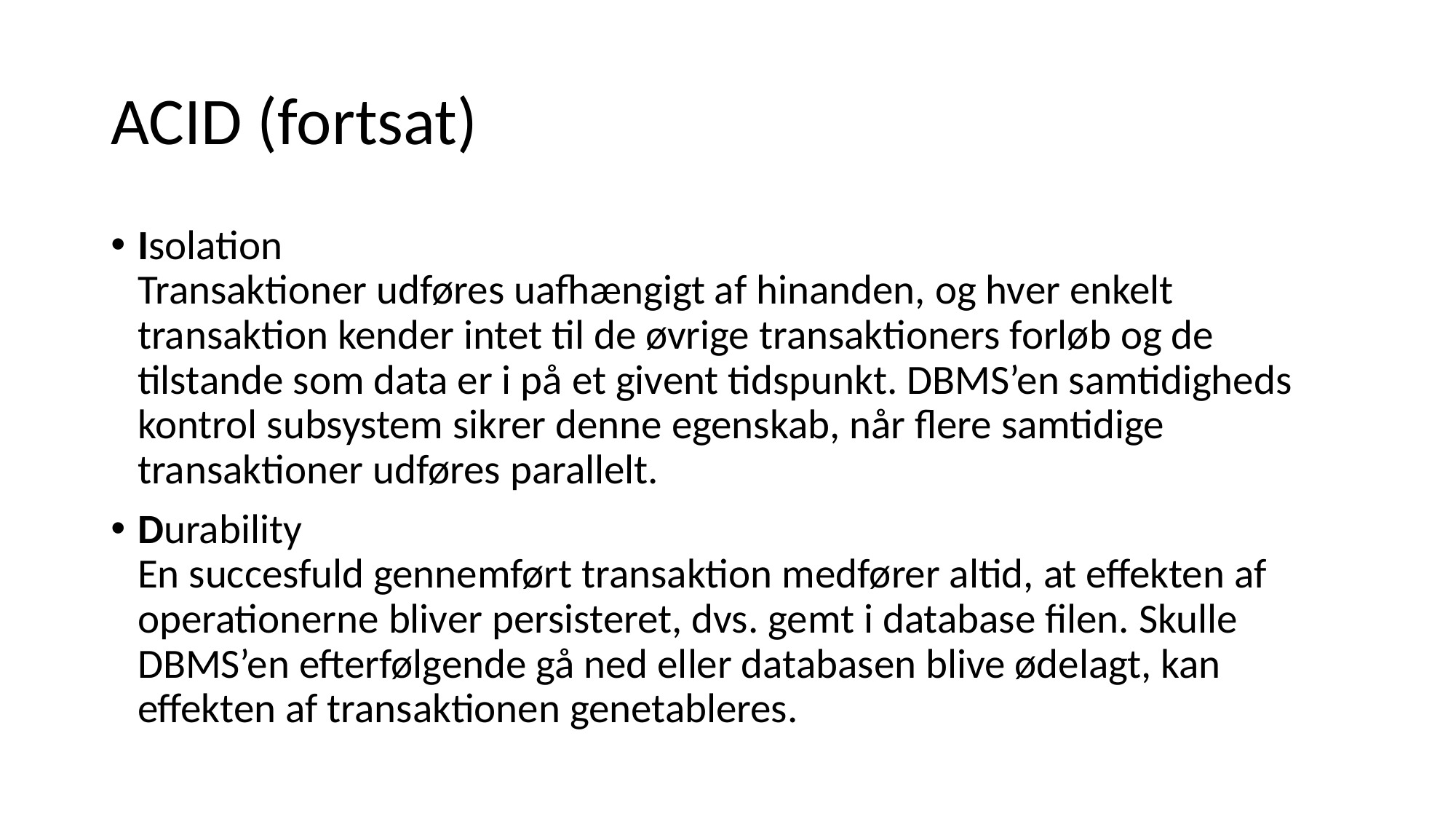

# ACID (fortsat)
Isolation
Transaktioner udføres uafhængigt af hinanden, og hver enkelt transaktion kender intet til de øvrige transaktioners forløb og de tilstande som data er i på et givent tidspunkt. DBMS’en samtidigheds kontrol subsystem sikrer denne egenskab, når flere samtidige transaktioner udføres parallelt.
Durability
En succesfuld gennemført transaktion medfører altid, at effekten af operationerne bliver persisteret, dvs. gemt i database filen. Skulle DBMS’en efterfølgende gå ned eller databasen blive ødelagt, kan effekten af transaktionen genetableres.